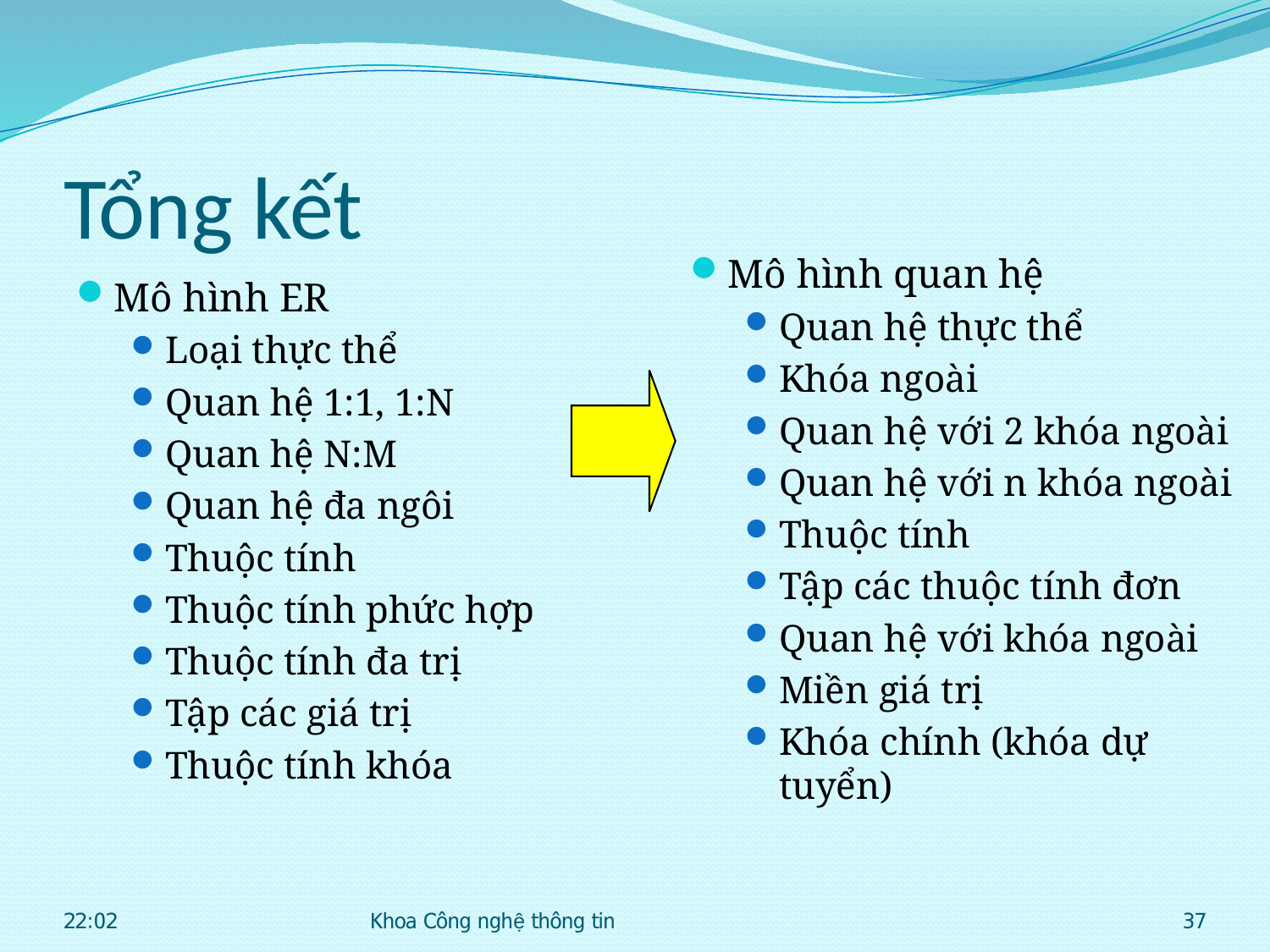

# Tổng kết
Mô hình quan hệ
Quan hệ thực thể
Khóa ngoài
Quan hệ với 2 khóa ngoài
Quan hệ với n khóa ngoài
Thuộc tính
Tập các thuộc tính đơn
Quan hệ với khóa ngoài
Miền giá trị
Khóa chính (khóa dự tuyển)
Mô hình ER
Loại thực thể
Quan hệ 1:1, 1:N
Quan hệ N:M
Quan hệ đa ngôi
Thuộc tính
Thuộc tính phức hợp
Thuộc tính đa trị
Tập các giá trị
Thuộc tính khóa

22:02
Khoa Công nghệ thông tin
37